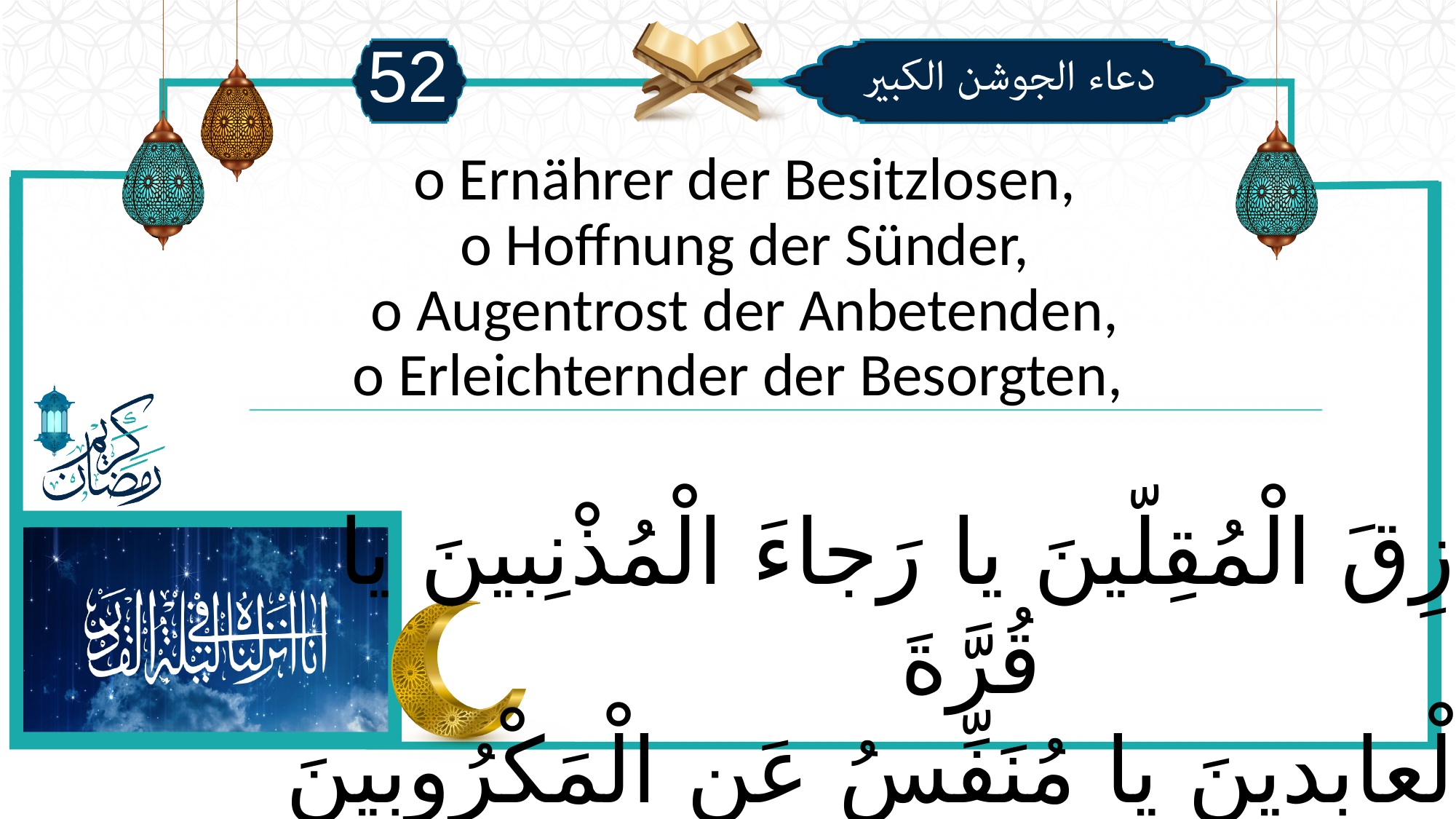

52
o Ernährer der Besitzlosen,
o Hoffnung der Sünder,
o Augentrost der Anbetenden,
o Erleichternder der Besorgten,
يا رازِقَ الْمُقِلّينَ يا رَجاءَ الْمُذْنِبينَ يا قُرَّةَ
عَيْنِ الْعابِدينَ يا مُنَفِّسُ عَنِ الْمَكْرُوبينَ